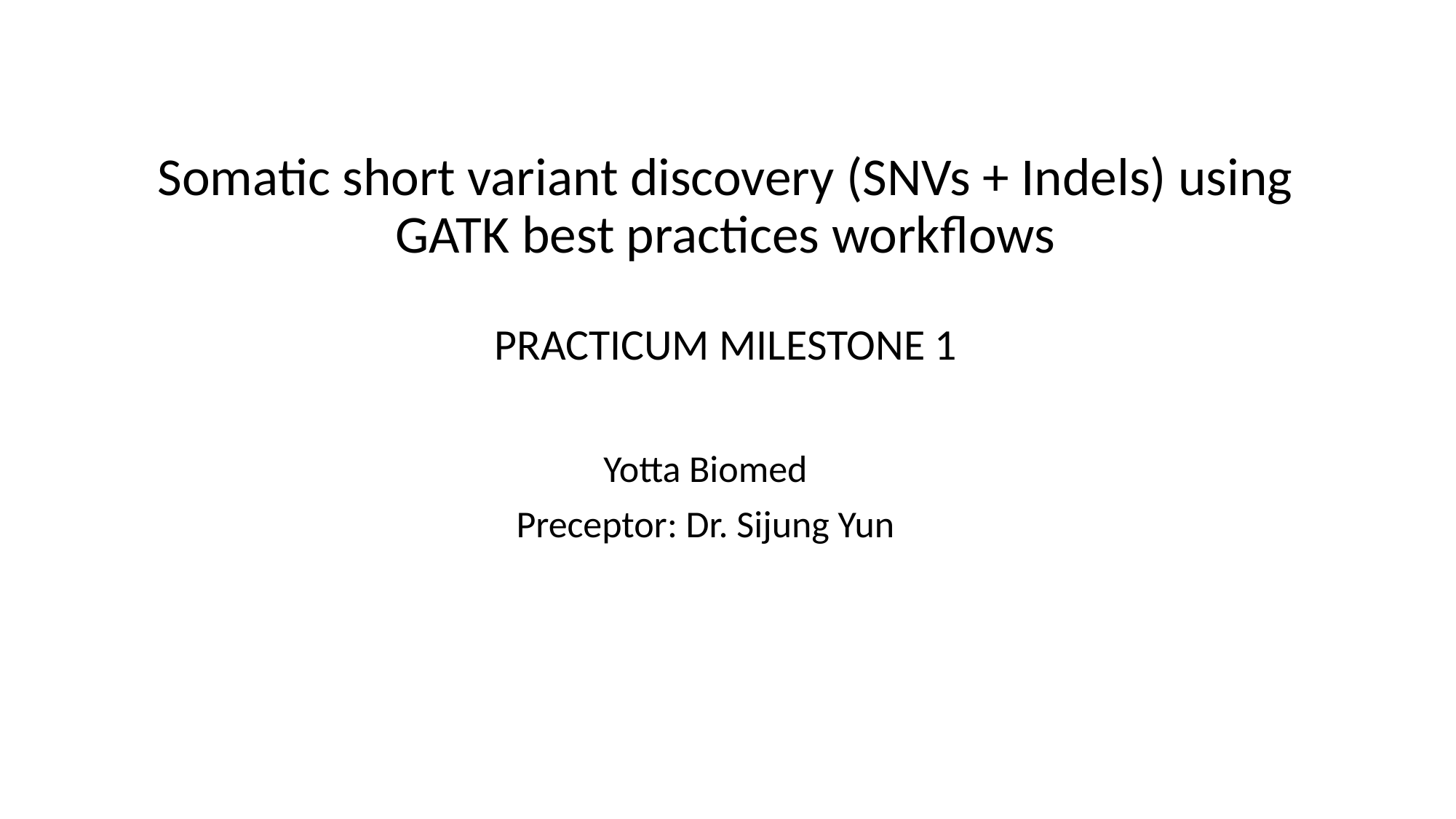

# Somatic short variant discovery (SNVs + Indels) using GATK best practices workflows PRACTICUM MILESTONE 1
Yotta Biomed
Preceptor: Dr. Sijung Yun